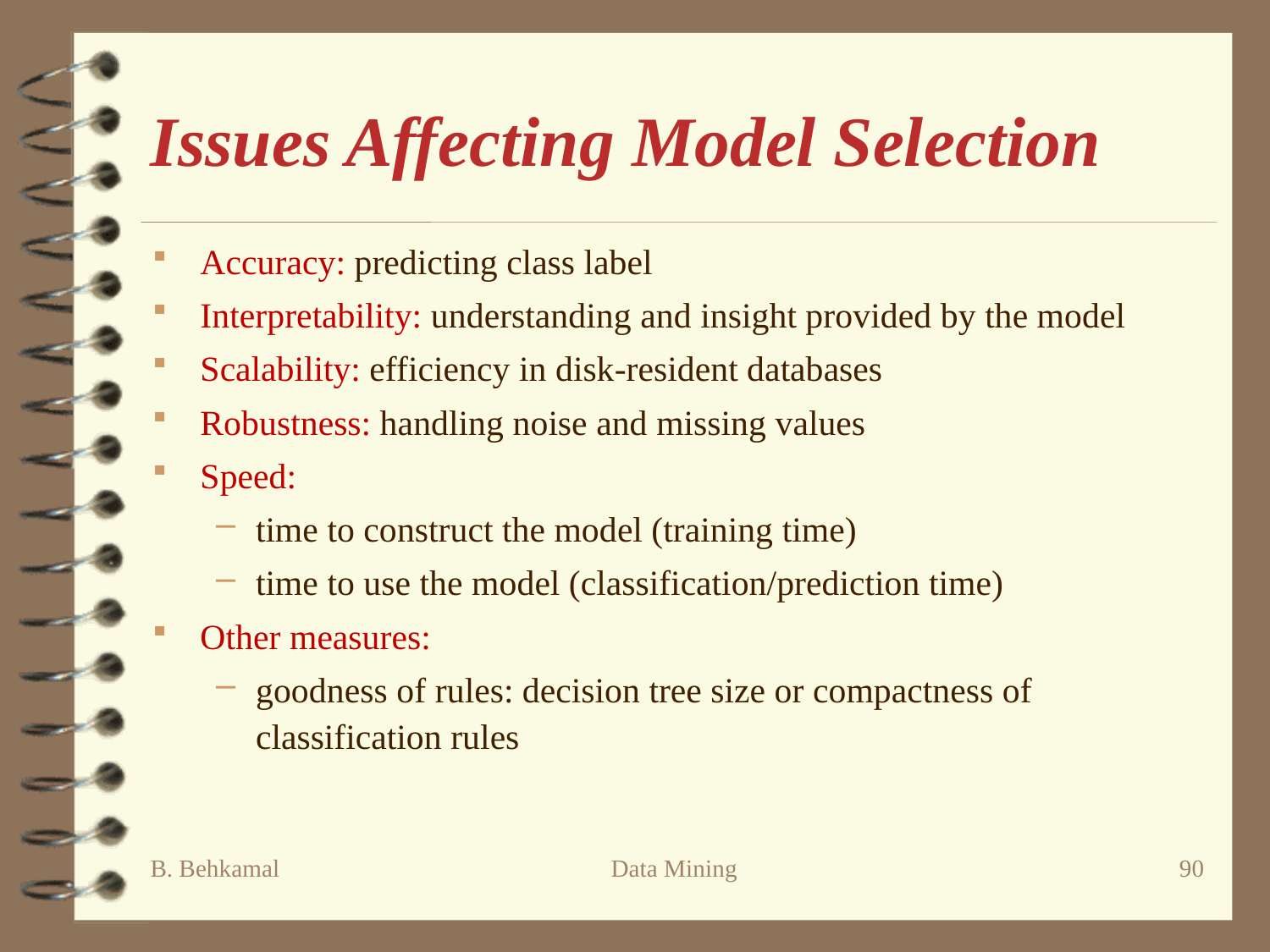

Issues Affecting Model Selection
Accuracy: predicting class label
Interpretability: understanding and insight provided by the model
Scalability: efficiency in disk-resident databases
Robustness: handling noise and missing values
Speed:
time to construct the model (training time)
time to use the model (classification/prediction time)
Other measures:
goodness of rules: decision tree size or compactness of classification rules
B. Behkamal
Data Mining
90